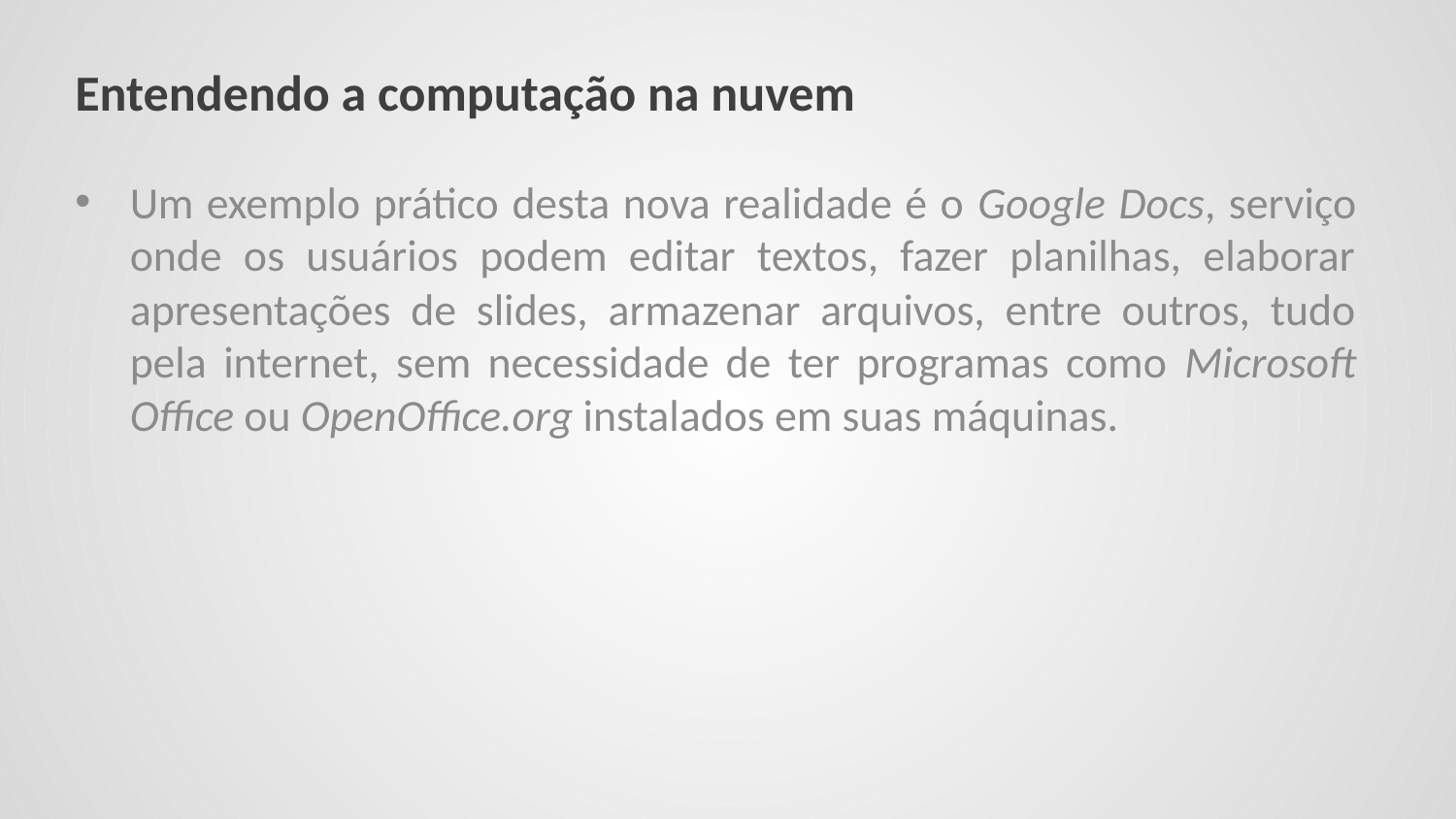

# Entendendo a computação na nuvem
Um exemplo prático desta nova realidade é o Google Docs, serviço onde os usuários podem editar textos, fazer planilhas, elaborar apresentações de slides, armazenar arquivos, entre outros, tudo pela internet, sem necessidade de ter programas como Microsoft Office ou OpenOffice.org instalados em suas máquinas.